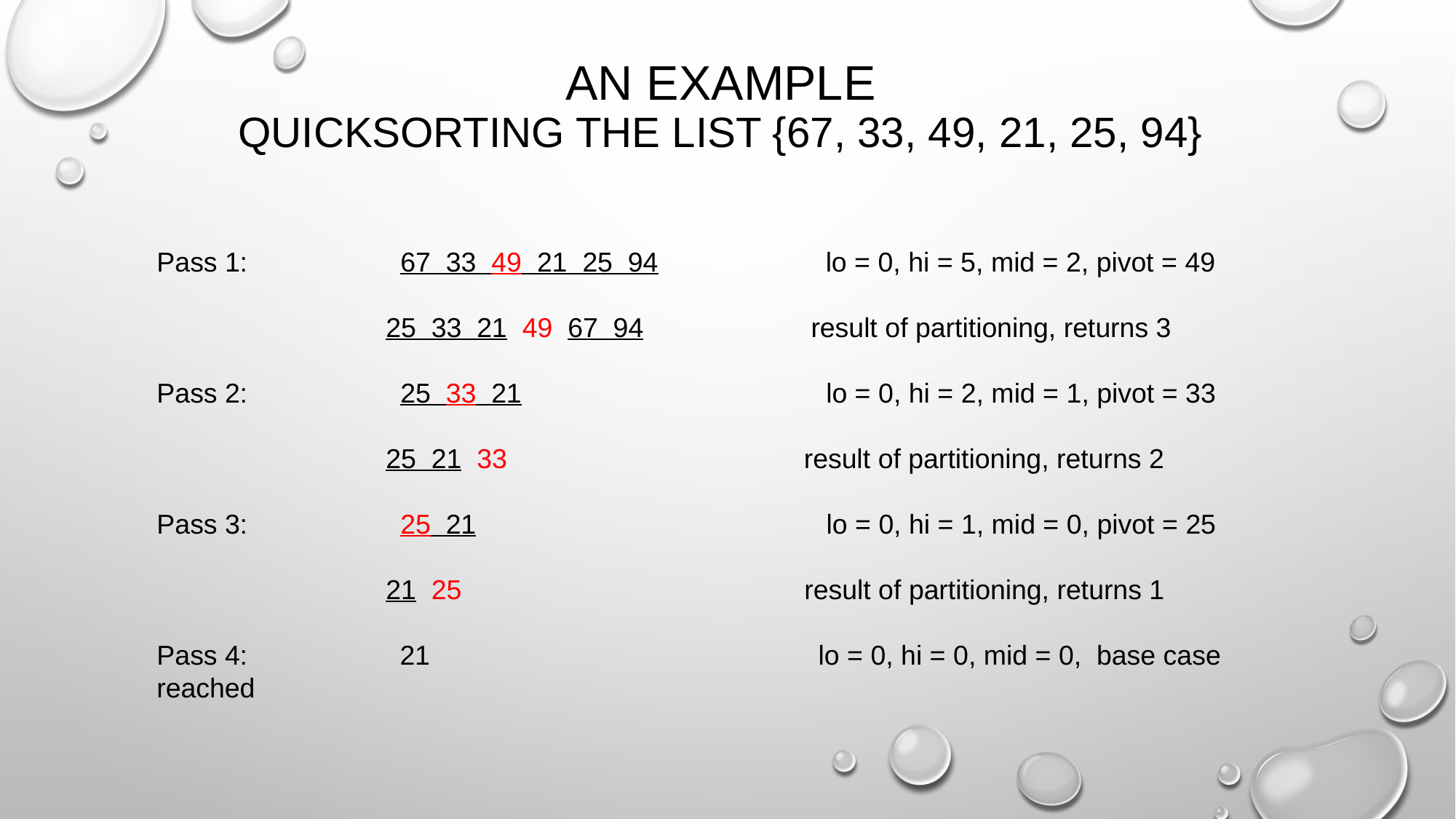

# an example quicksorting the list {67, 33, 49, 21, 25, 94}
Pass 1:                    67  33  49  21  25  94                      lo = 0, hi = 5, mid = 2, pivot = 49

                              25  33  21  49  67  94                      result of partitioning, returns 3

Pass 2:                    25  33  21                                        lo = 0, hi = 2, mid = 1, pivot = 33
                              25  21  33                                       result of partitioning, returns 2

Pass 3:                    25  21                                              lo = 0, hi = 1, mid = 0, pivot = 25
                              21  25                                             result of partitioning, returns 1
Pass 4:                    21                                                   lo = 0, hi = 0, mid = 0,  base case reached